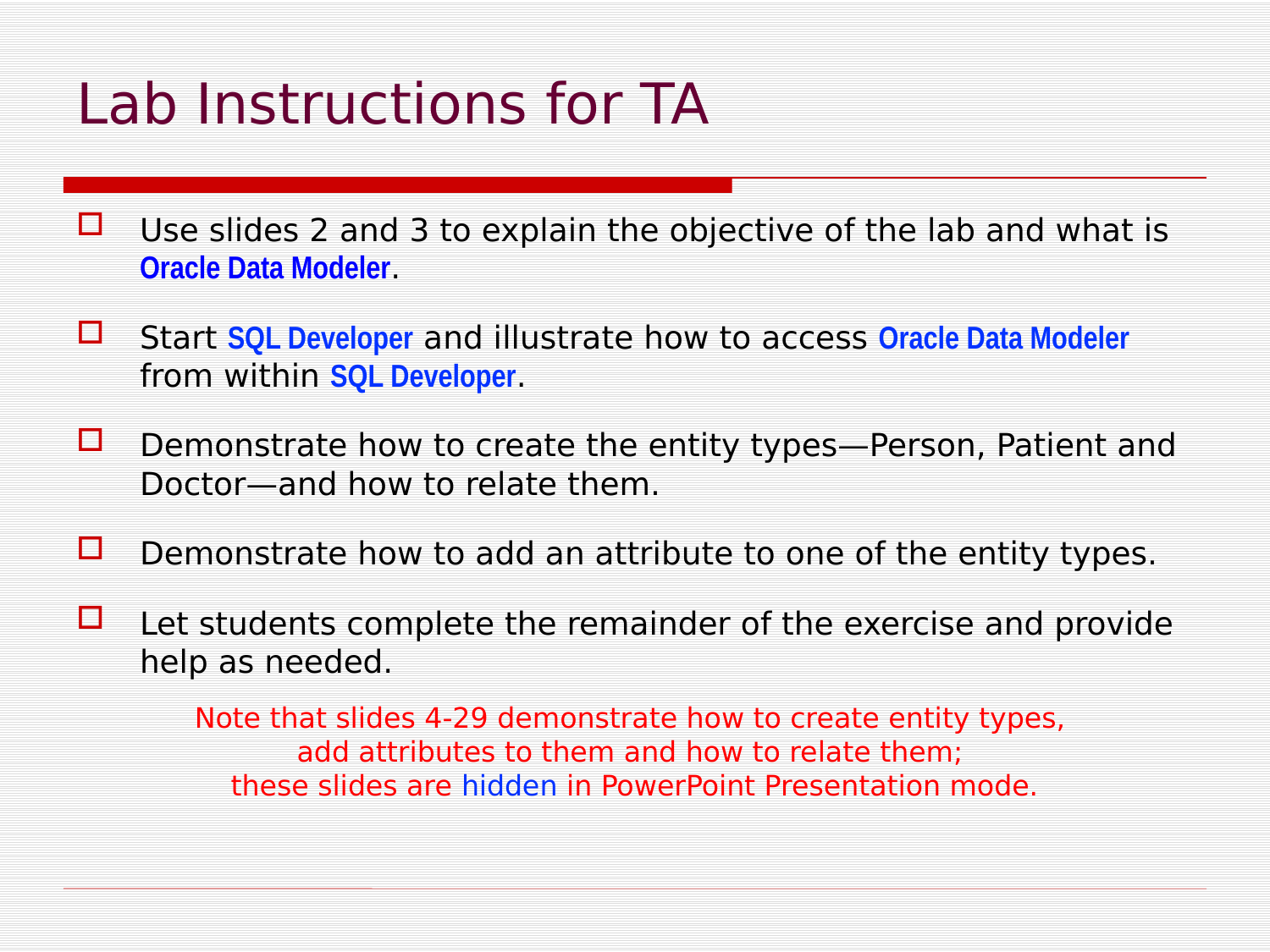

# Lab Instructions for TA
Use slides 2 and 3 to explain the objective of the lab and what is Oracle Data Modeler.
Start SQL Developer and illustrate how to access Oracle Data Modeler from within SQL Developer.
Demonstrate how to create the entity types—Person, Patient and Doctor—and how to relate them.
Demonstrate how to add an attribute to one of the entity types.
Let students complete the remainder of the exercise and provide help as needed.
Note that slides 4-29 demonstrate how to create entity types,
add attributes to them and how to relate them;
these slides are hidden in PowerPoint Presentation mode.